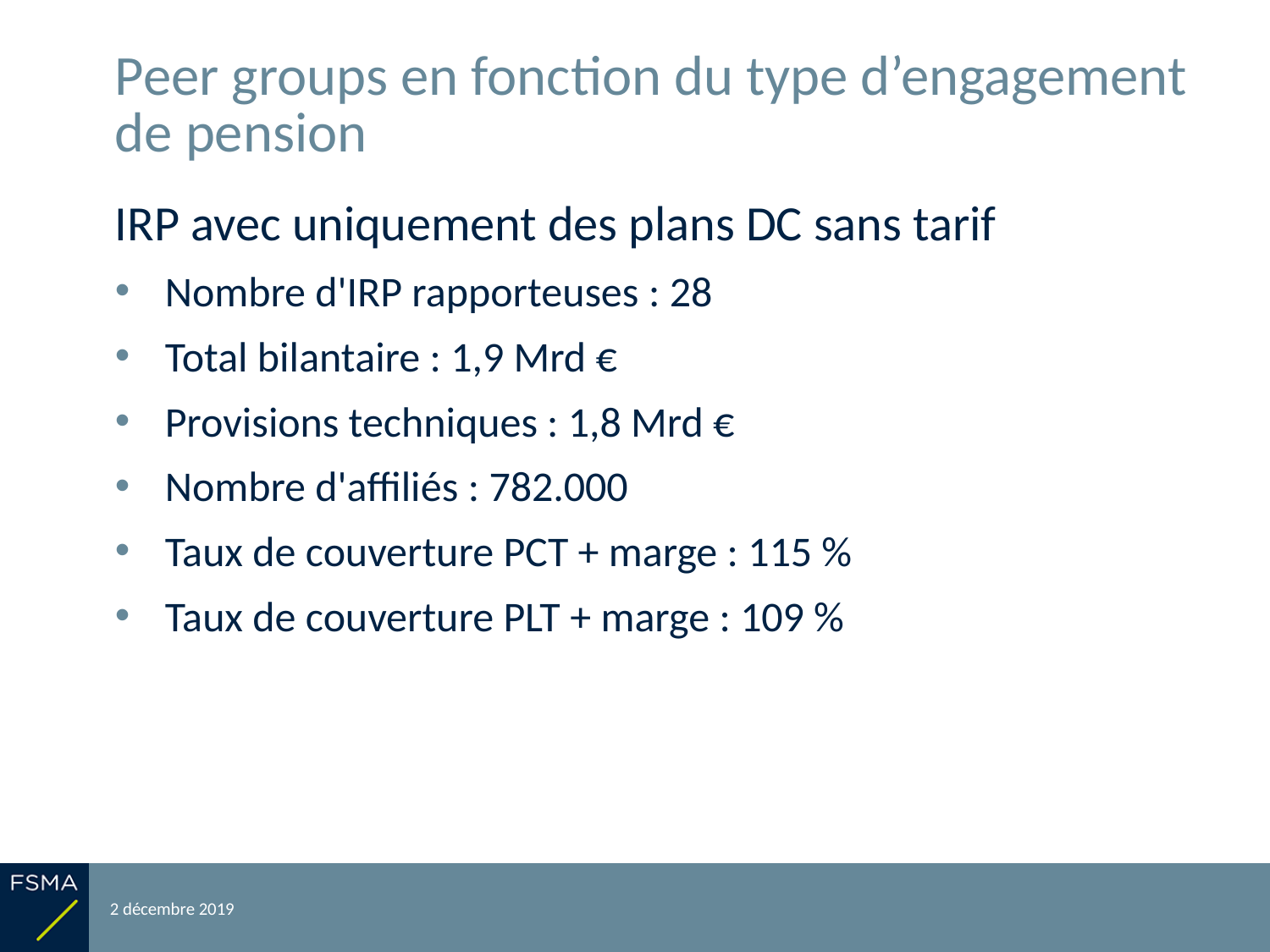

# Peer groups en fonction du type d’engagement de pension
IRP avec uniquement des plans DC sans tarif
Nombre d'IRP rapporteuses : 28
Total bilantaire : 1,9 Mrd €
Provisions techniques : 1,8 Mrd €
Nombre d'affiliés : 782.000
Taux de couverture PCT + marge : 115 %
Taux de couverture PLT + marge : 109 %
2 décembre 2019
Reporting relatif à l'exercice 2018
33